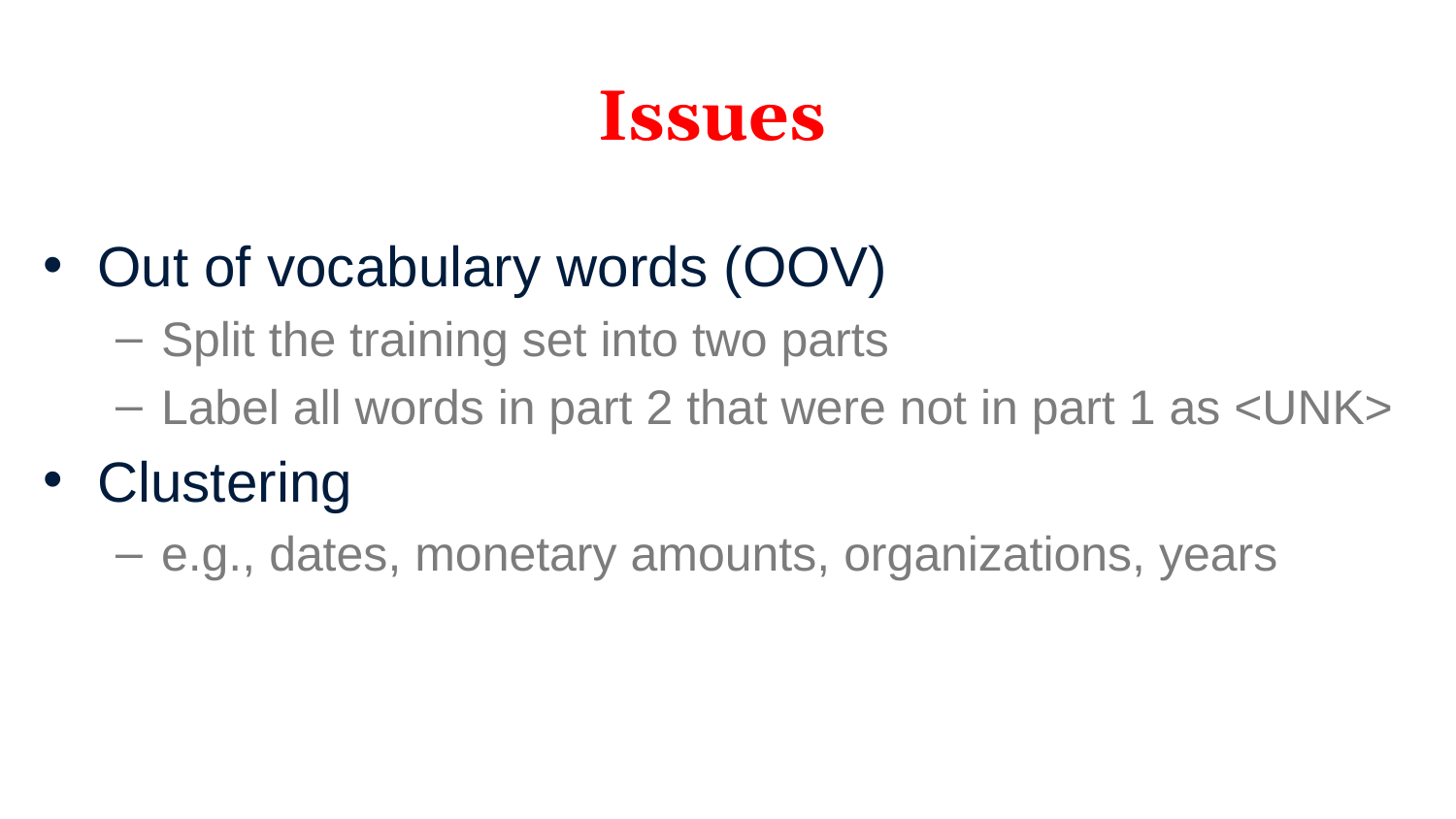

# Issues
Out of vocabulary words (OOV)
Split the training set into two parts
Label all words in part 2 that were not in part 1 as <UNK>
Clustering
e.g., dates, monetary amounts, organizations, years